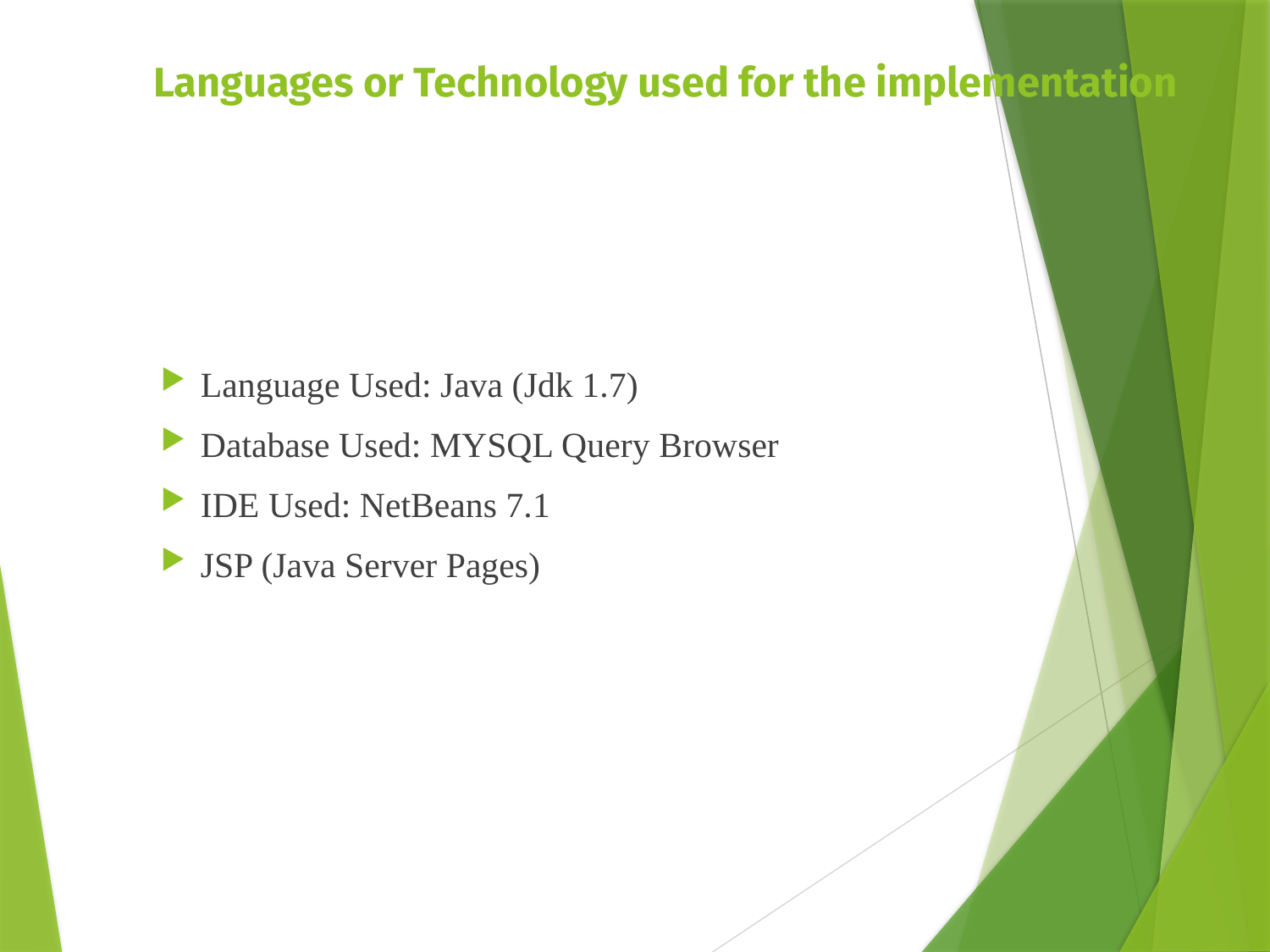

# Languages or Technology used for the implementation

Language Used: Java (Jdk 1.7)
Database Used: MYSQL Query Browser
IDE Used: NetBeans 7.1
JSP (Java Server Pages)